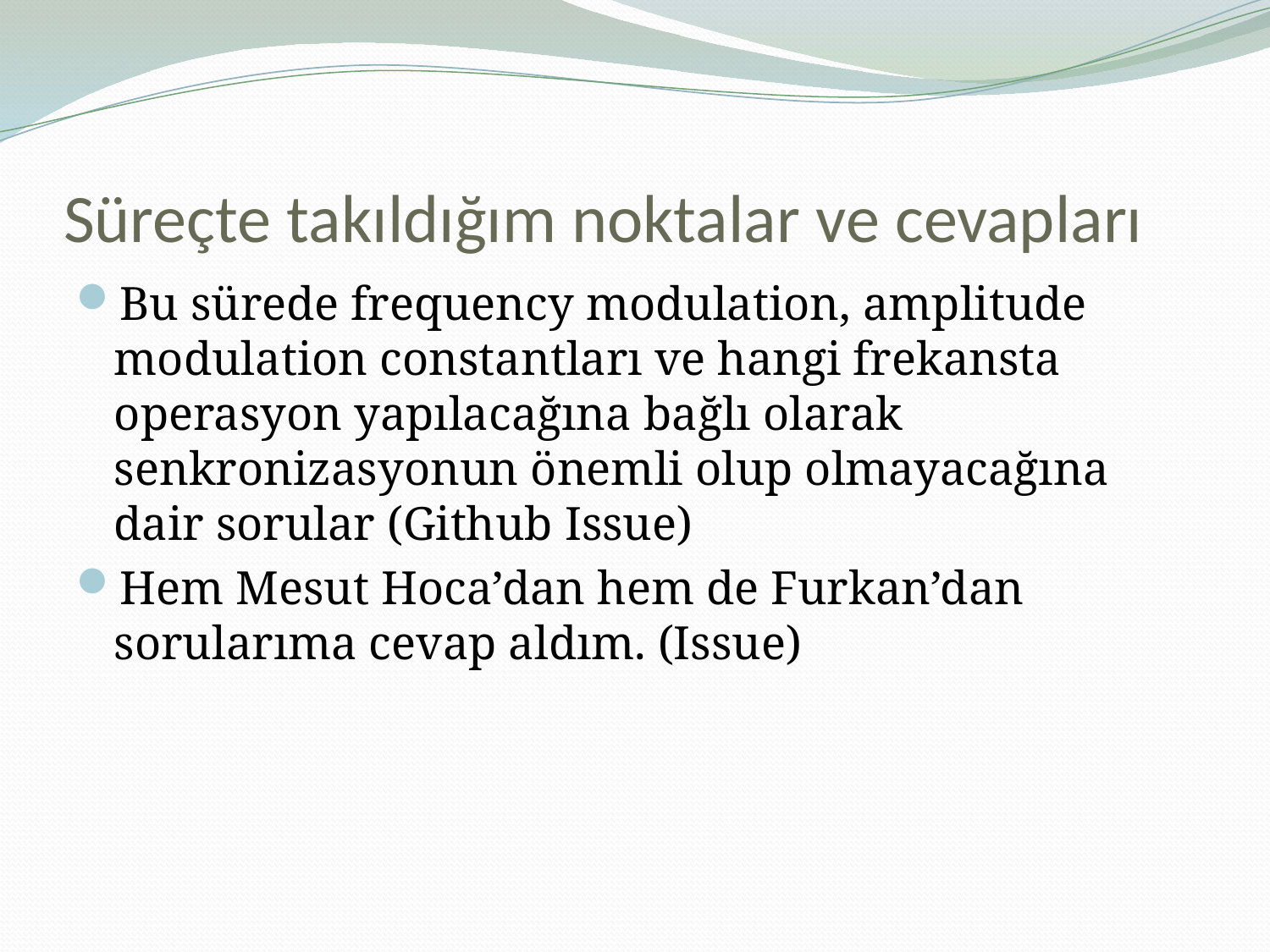

# Süreçte takıldığım noktalar ve cevapları
Bu sürede frequency modulation, amplitude modulation constantları ve hangi frekansta operasyon yapılacağına bağlı olarak senkronizasyonun önemli olup olmayacağına dair sorular (Github Issue)
Hem Mesut Hoca’dan hem de Furkan’dan sorularıma cevap aldım. (Issue)